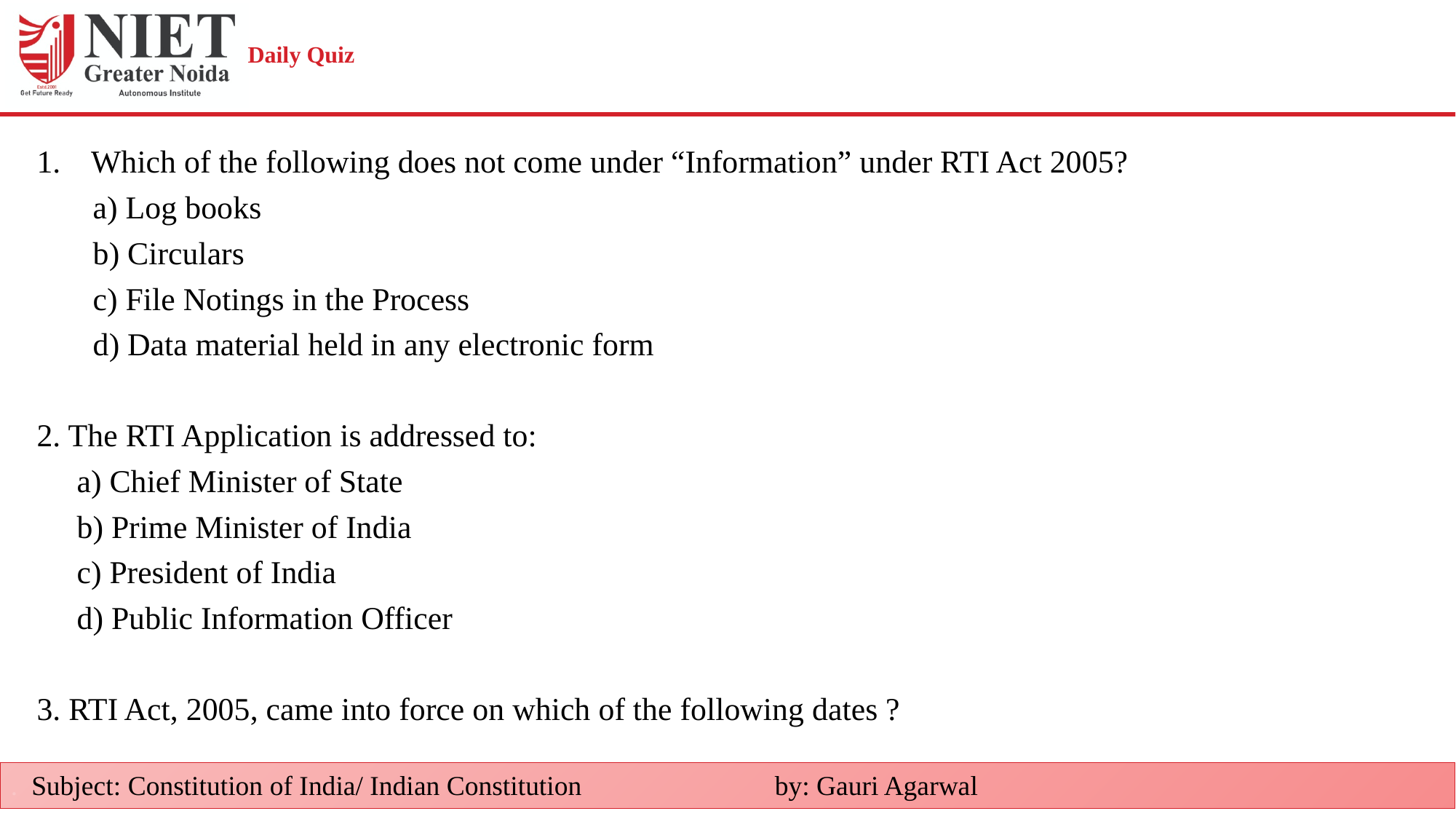

# Daily Quiz
Which of the following does not come under “Information” under RTI Act 2005?
       a) Log books
       b) Circulars
       c) File Notings in the Process
       d) Data material held in any electronic form

2. The RTI Application is addressed to:
     a) Chief Minister of State
     b) Prime Minister of India
     c) President of India
     d) Public Information Officer

3. RTI Act, 2005, came into force on which of the following dates ?